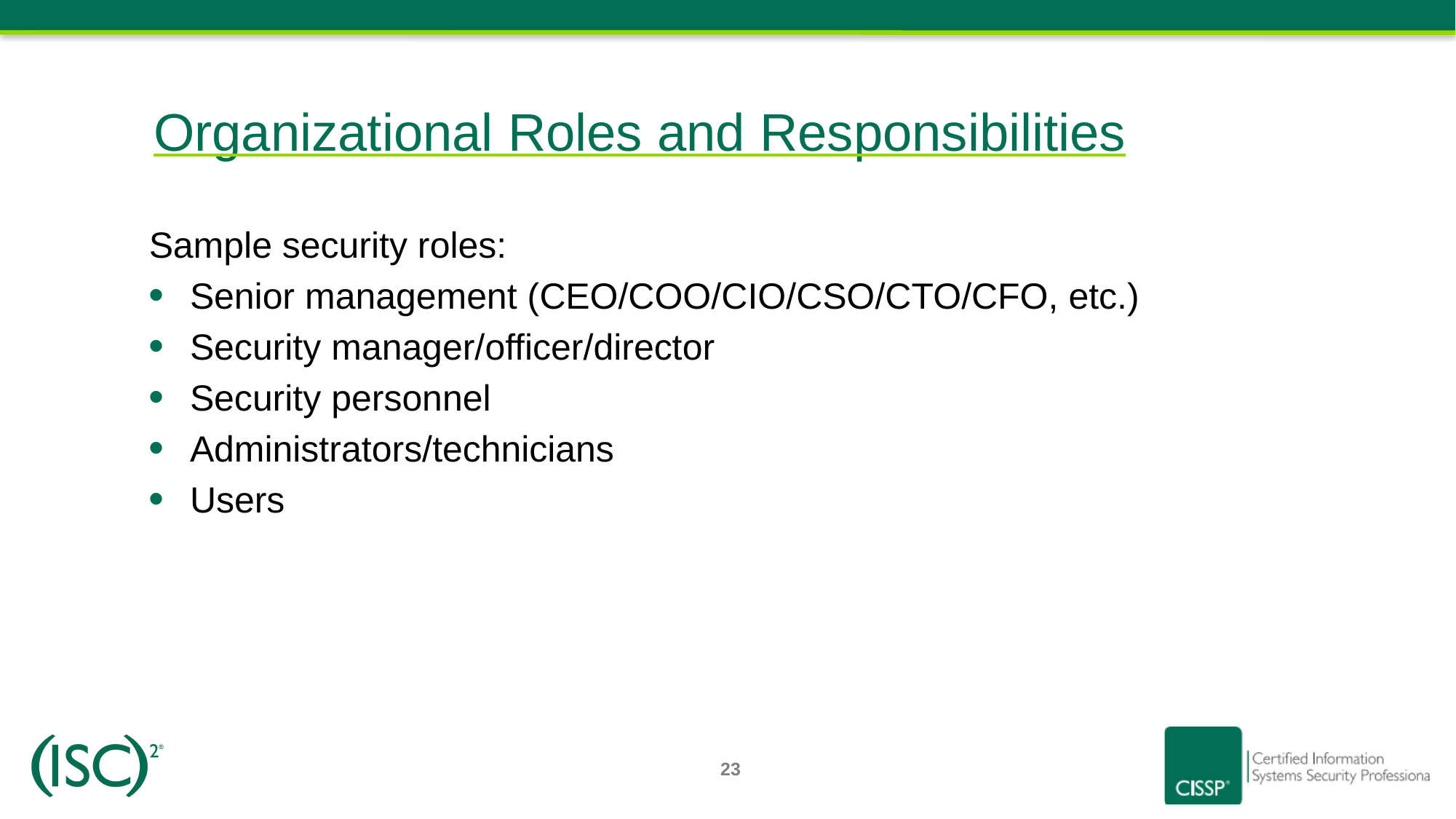

# Organizational Roles and Responsibilities
Sample security roles:
Senior management (CEO/COO/CIO/CSO/CTO/CFO, etc.)
Security manager/officer/director
Security personnel
Administrators/technicians
Users